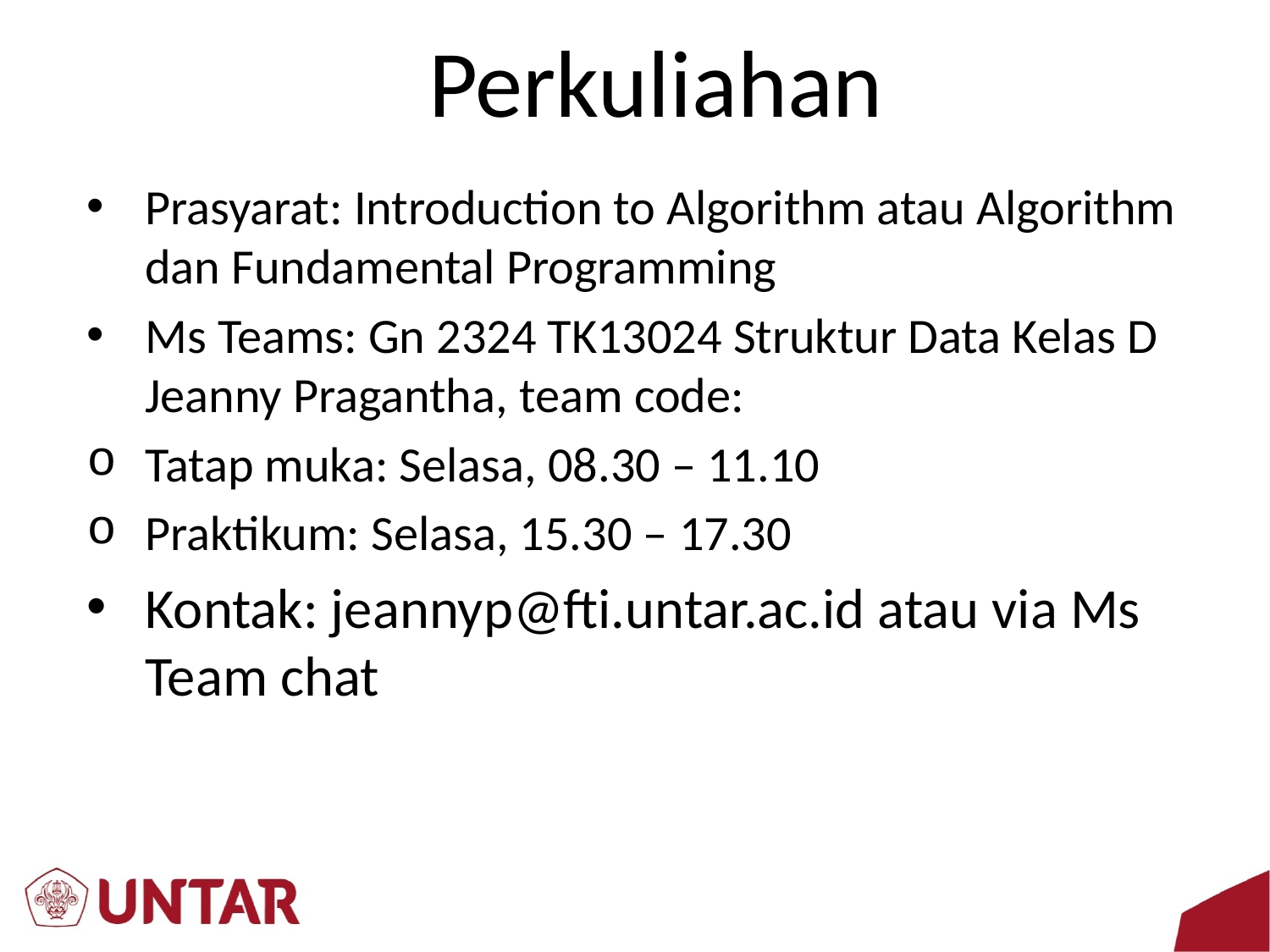

# Perkuliahan
Prasyarat: Introduction to Algorithm atau Algorithm dan Fundamental Programming
Ms Teams: Gn 2324 TK13024 Struktur Data Kelas D Jeanny Pragantha, team code:
Tatap muka: Selasa, 08.30 – 11.10
Praktikum: Selasa, 15.30 – 17.30
Kontak: jeannyp@fti.untar.ac.id atau via Ms Team chat